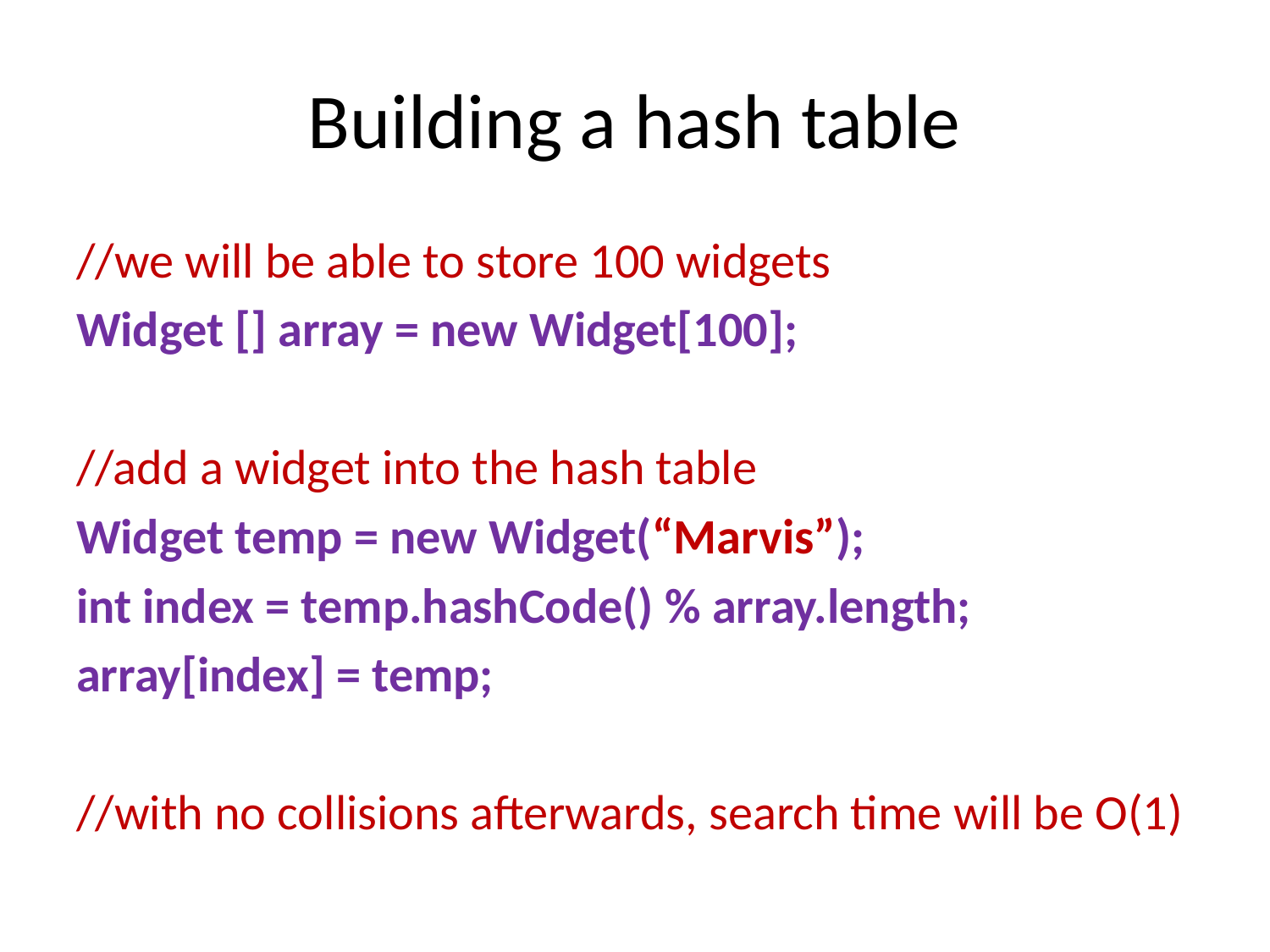

# Building a hash table
//we will be able to store 100 widgets
Widget [] array = new Widget[100];

//add a widget into the hash table
Widget temp = new Widget(“Marvis”);
int index = temp.hashCode() % array.length;
array[index] = temp;

//with no collisions afterwards, search time will be O(1)